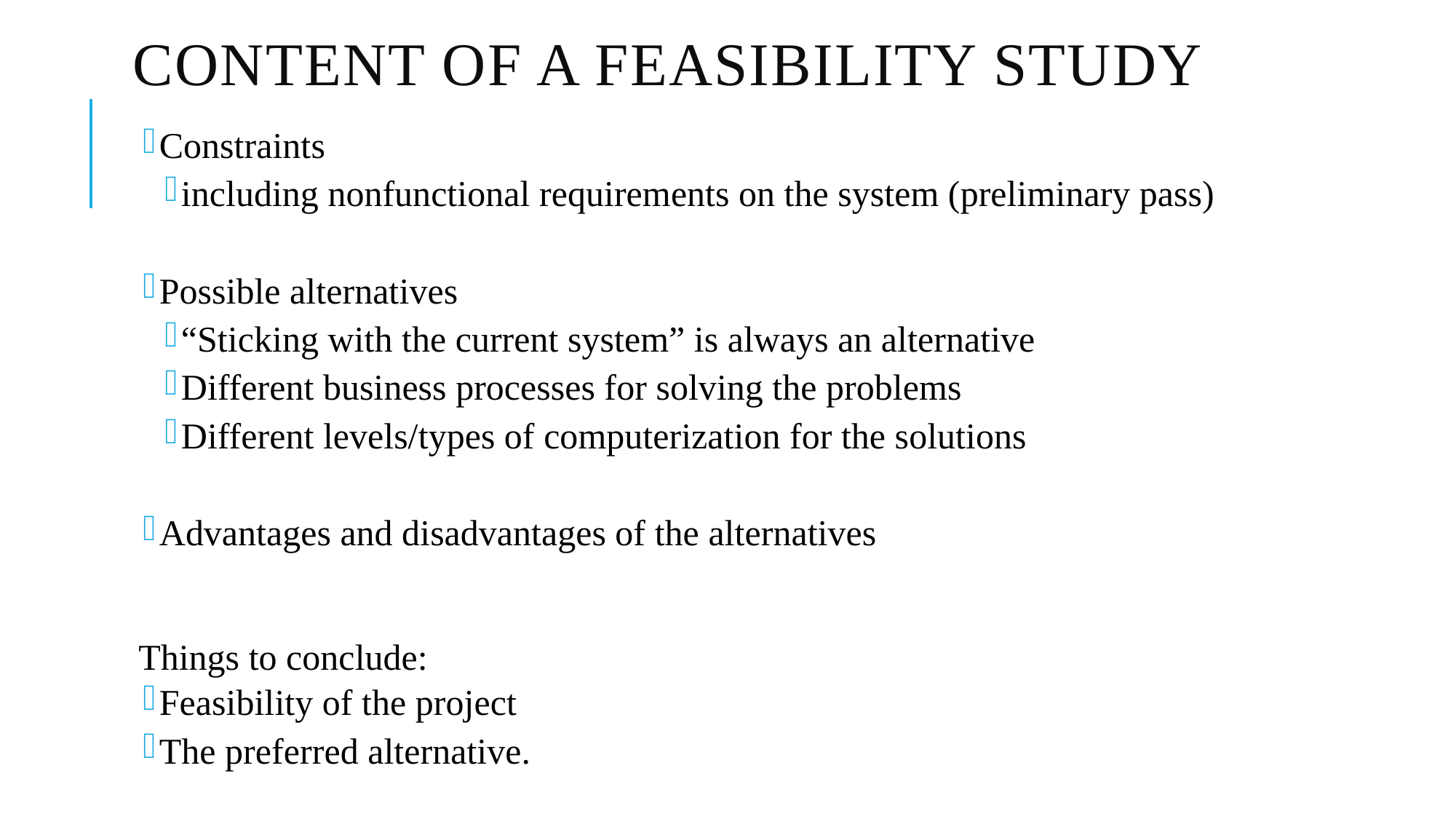

# Content of a feasibility study
Constraints
including nonfunctional requirements on the system (preliminary pass)

Possible alternatives
“Sticking with the current system” is always an alternative
Different business processes for solving the problems
Different levels/types of computerization for the solutions

Advantages and disadvantages of the alternatives

Things to conclude:
Feasibility of the project
The preferred alternative.